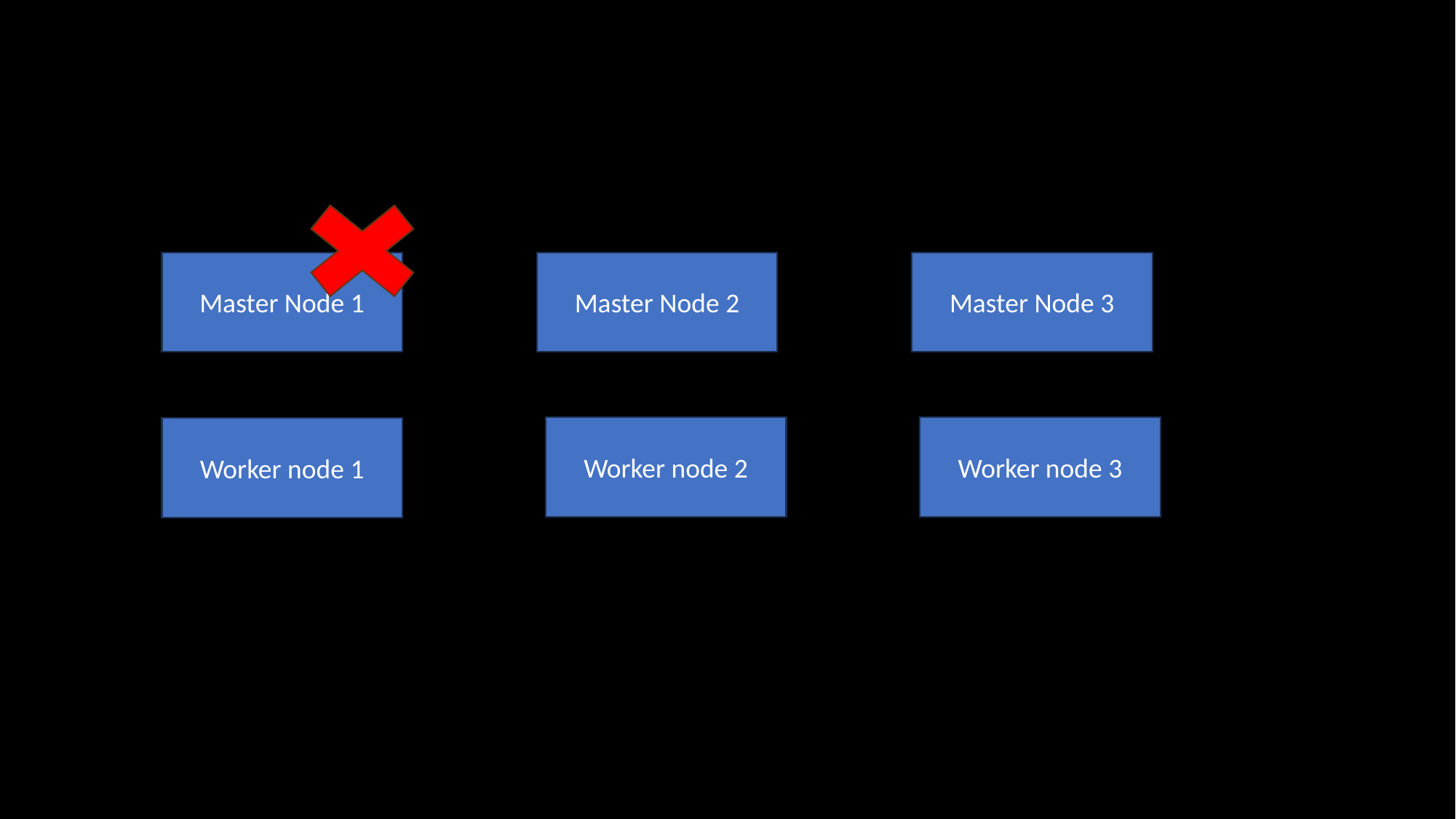

Master Node 2
Master Node 1
Master Node 3
Worker node 3
Worker node 2
Worker node 1